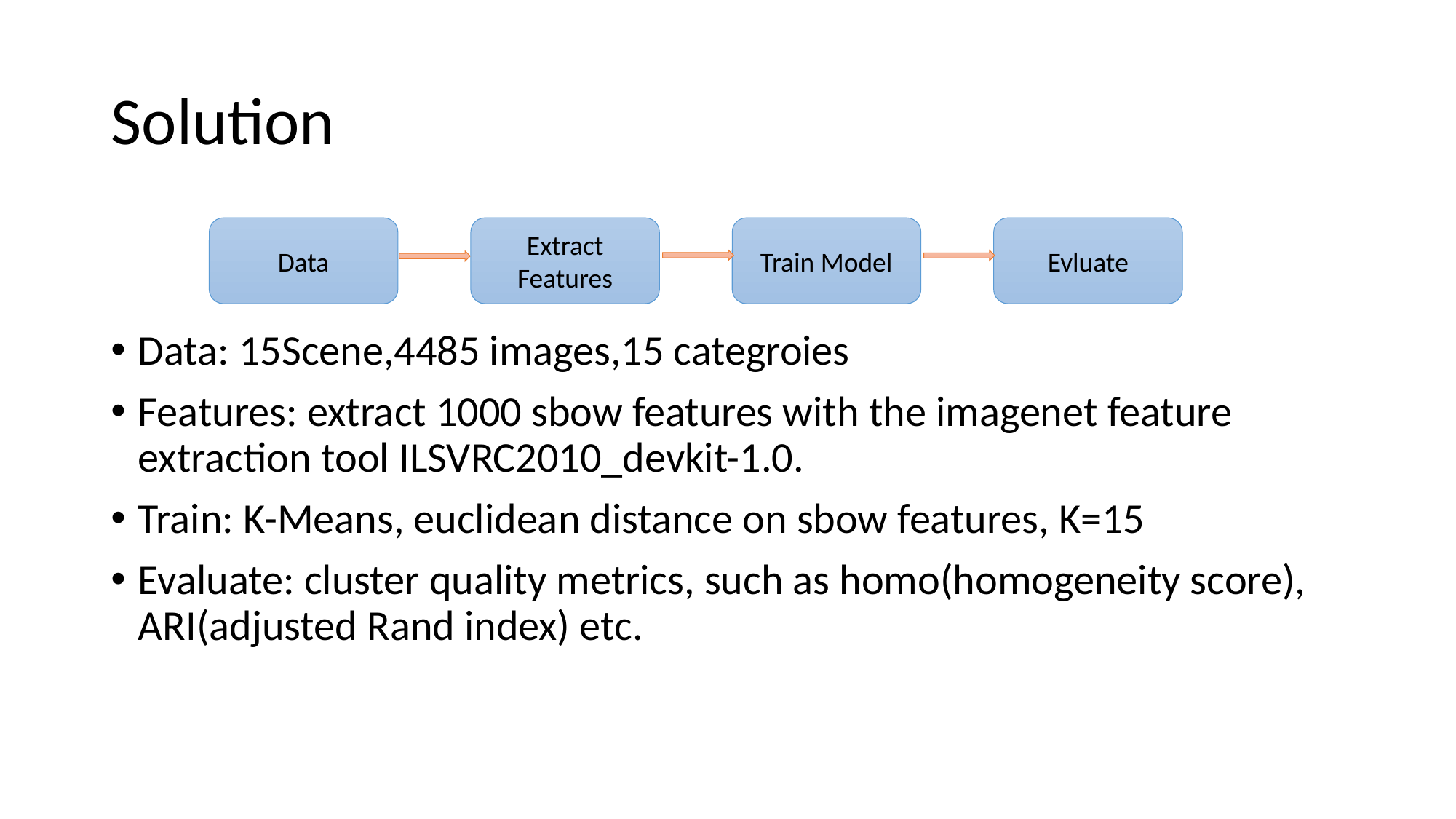

# Solution
Data
Extract Features
Train Model
Evluate

Data: 15Scene,4485 images,15 categroies
Features: extract 1000 sbow features with the imagenet feature extraction tool ILSVRC2010_devkit-1.0.
Train: K-Means, euclidean distance on sbow features, K=15
Evaluate: cluster quality metrics, such as homo(homogeneity score), ARI(adjusted Rand index) etc.